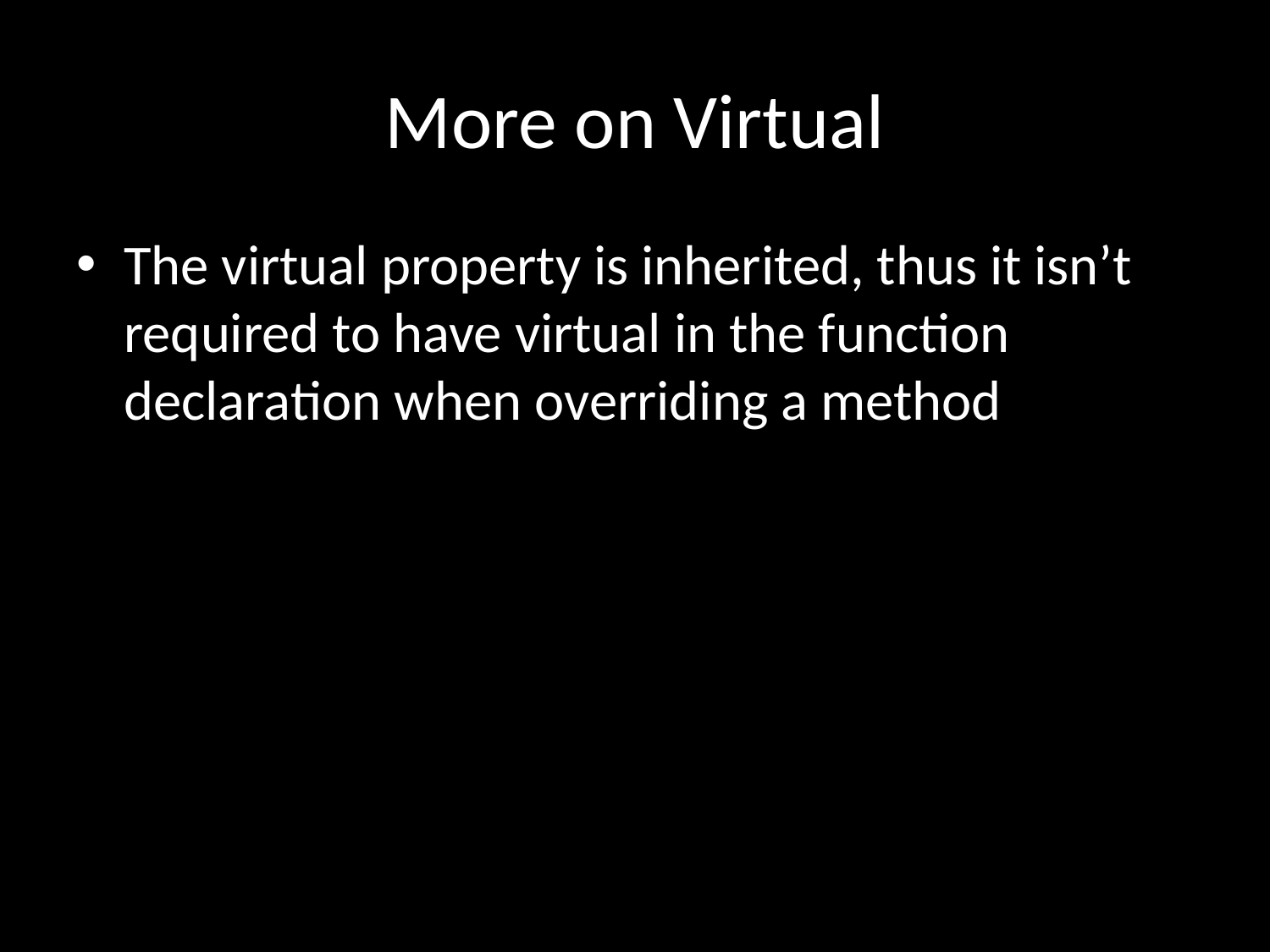

# More on Virtual
The virtual property is inherited, thus it isn’t required to have virtual in the function declaration when overriding a method